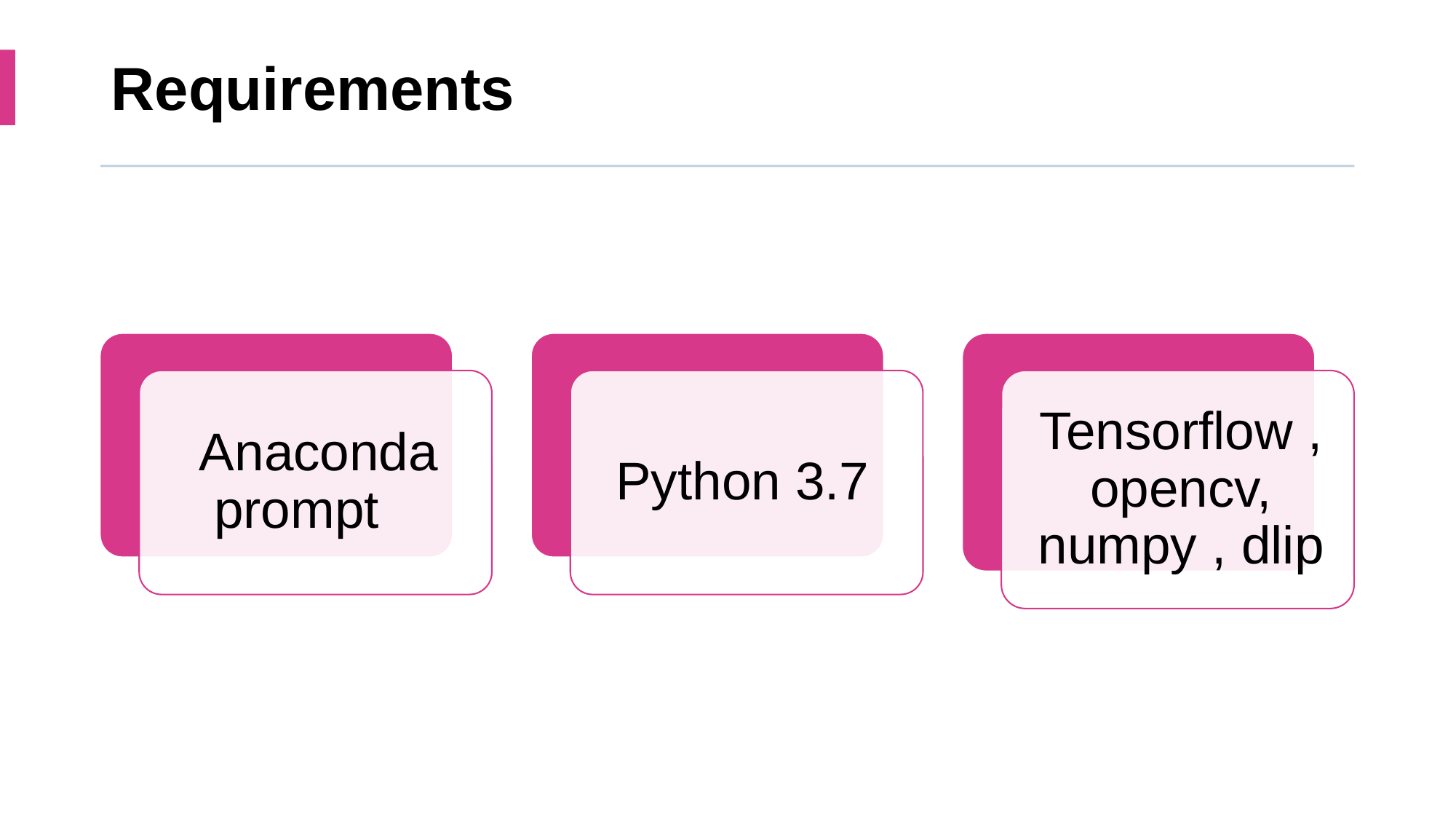

# Requirements

Anaconda prompt
Python 3.7
Tensorflow , opencv, numpy , dlip